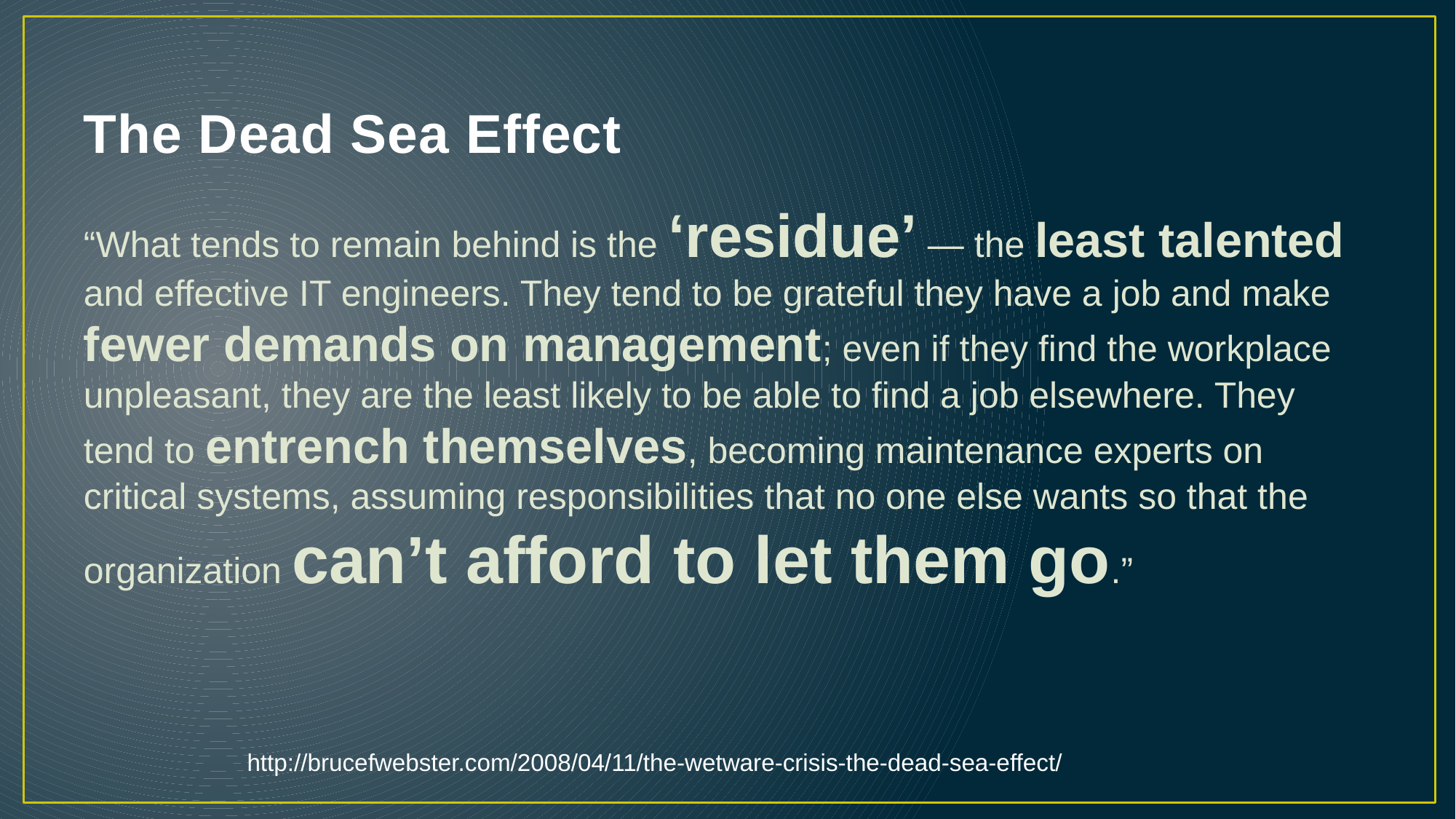

# The Dead Sea Effect
“What tends to remain behind is the ‘residue’ — the least talented and effective IT engineers. They tend to be grateful they have a job and make fewer demands on management; even if they find the workplace unpleasant, they are the least likely to be able to find a job elsewhere. They tend to entrench themselves, becoming maintenance experts on critical systems, assuming responsibilities that no one else wants so that the organization can’t afford to let them go.”
http://brucefwebster.com/2008/04/11/the-wetware-crisis-the-dead-sea-effect/